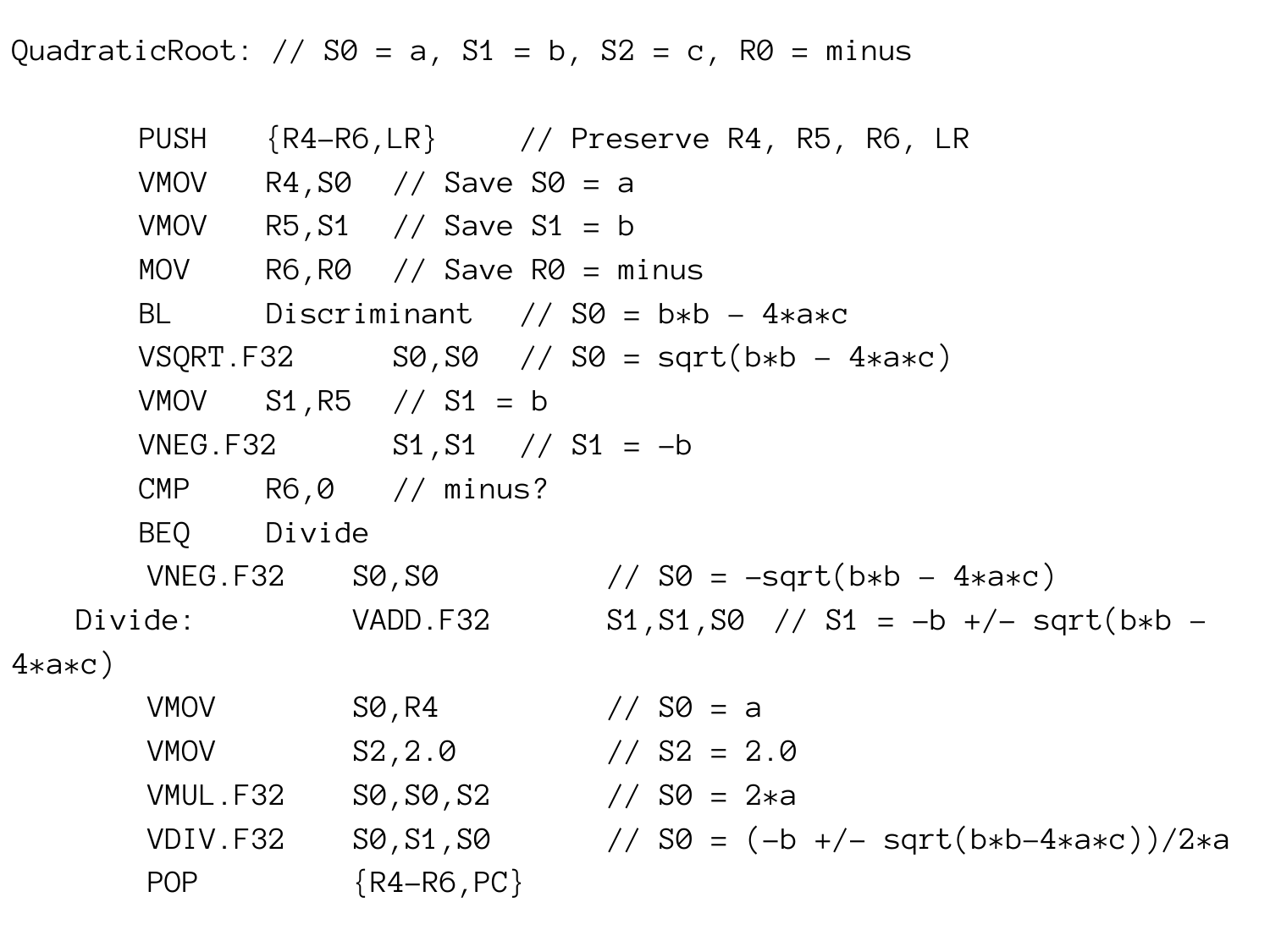

QuadraticRoot: // S0 = a, S1 = b, S2 = c, R0 = minus

	PUSH	{R4-R6,LR}	// Preserve R4, R5, R6, LR
	VMOV	R4,S0	// Save S0 = a
	VMOV	R5,S1	// Save S1 = b
	MOV	R6,R0	// Save R0 = minus
	BL	Discriminant	// S0 = b*b – 4*a*c
	VSQRT.F32	S0,S0	// S0 = sqrt(b*b – 4*a*c)
	VMOV	S1,R5	// S1 = b
	VNEG.F32	S1,S1	// S1 = -b
	CMP	R6,0	// minus?
	BEQ	Divide
	VNEG.F32	S0,S0	// S0 = -sqrt(b*b – 4*a*c)
Divide:	VADD.F32	S1,S1,S0	// S1 = -b +/- sqrt(b*b – 4*a*c)
	VMOV	S0,R4	// S0 = a
	VMOV	S2,2.0	// S2 = 2.0
	VMUL.F32	S0,S0,S2	// S0 = 2*a
	VDIV.F32	S0,S1,S0	// S0 = (-b +/- sqrt(b*b–4*a*c))/2*a
	POP	{R4-R6,PC}